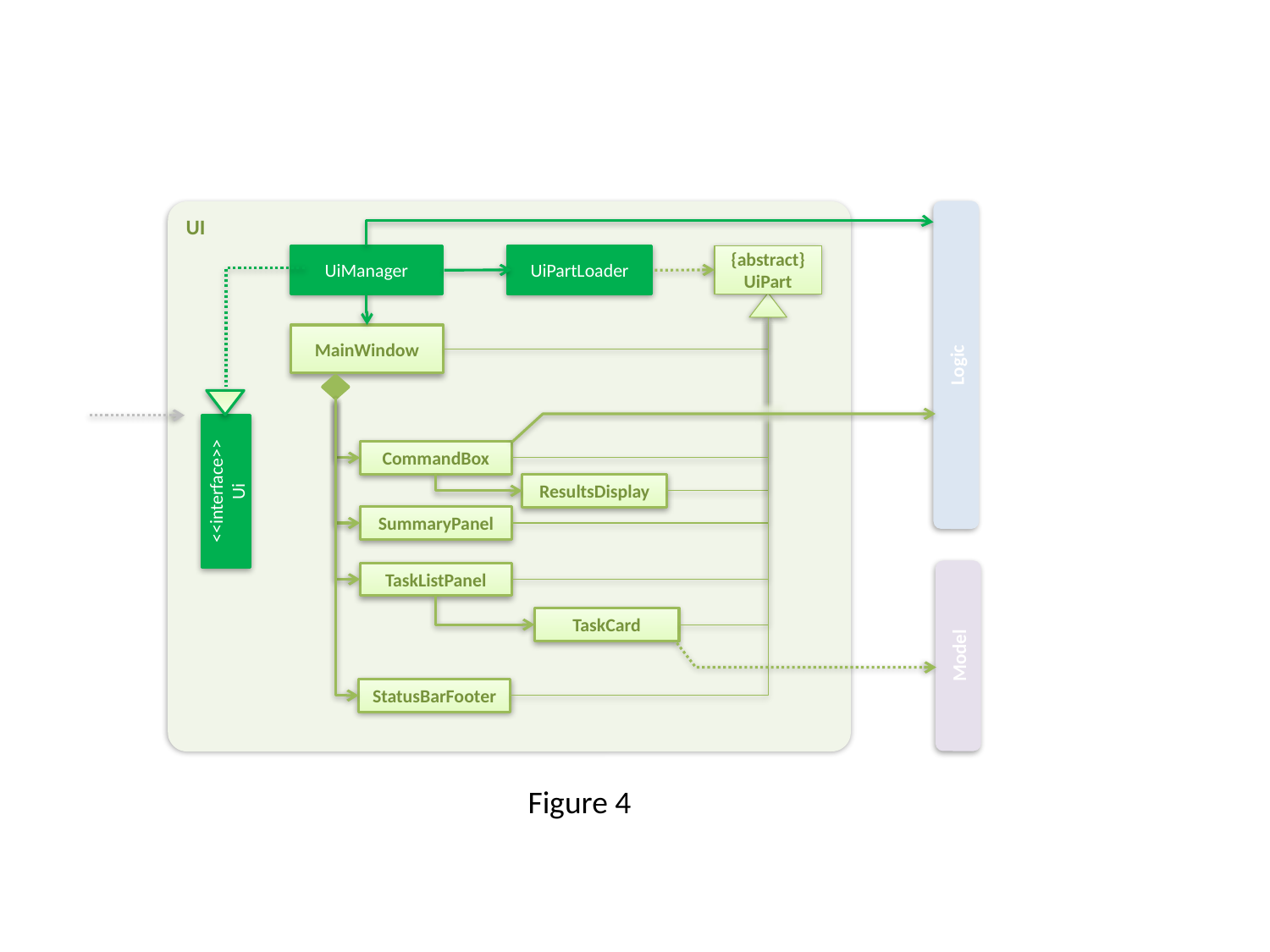

UI
UiManager
UiPartLoader
{abstract}
UiPart

MainWindow
Logic

CommandBox
<<interface>>
Ui
ResultsDisplay
SummaryPanel
TaskListPanel
TaskCard

Model

StatusBarFooter
Figure 4